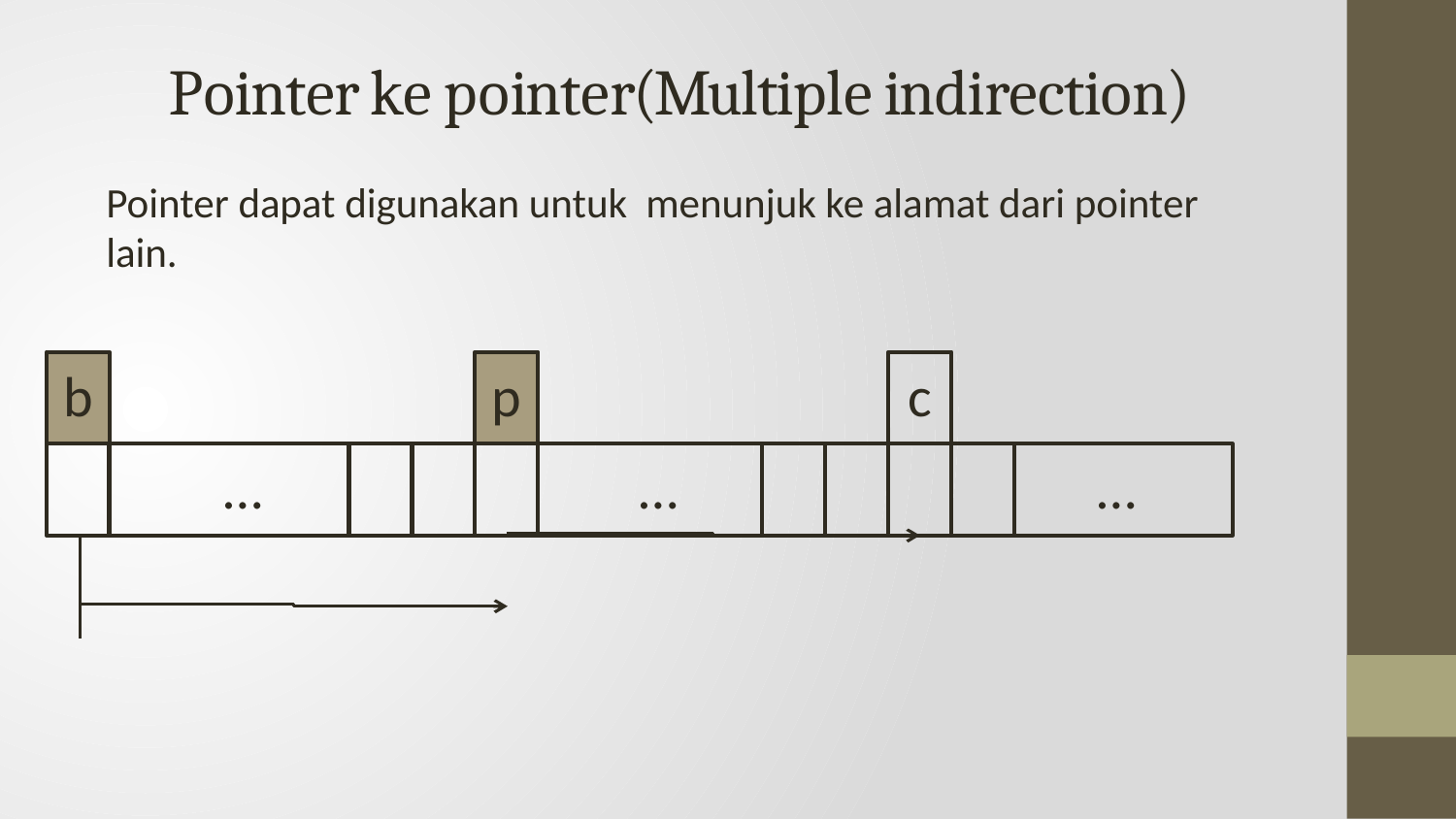

# Pointer ke pointer(Multiple indirection)
Pointer dapat digunakan untuk  menunjuk ke alamat dari pointer lain.
b
p
c

…

…

…